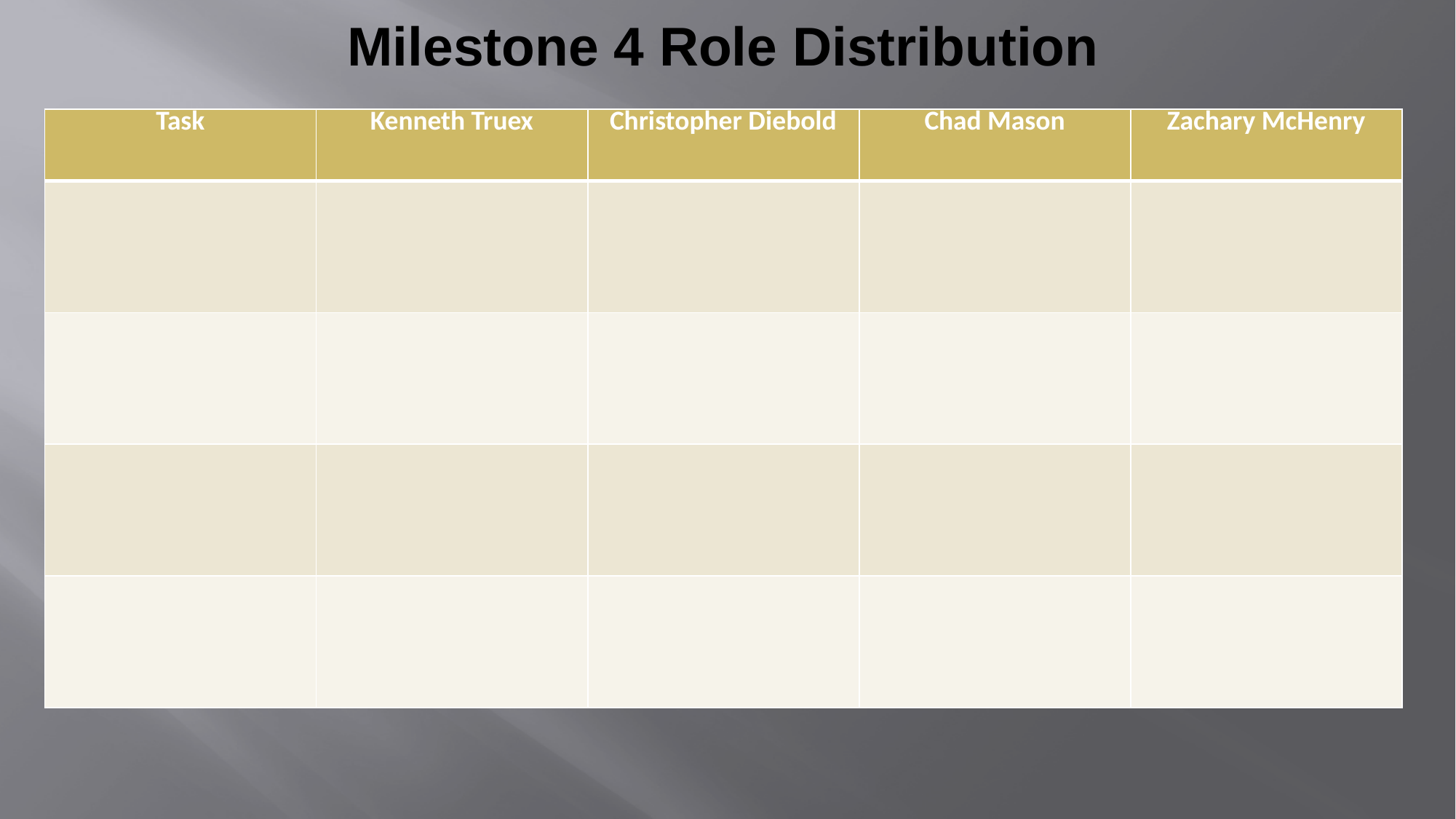

# Milestone 4 Role Distribution
| Task | Kenneth Truex | Christopher Diebold | Chad Mason | Zachary McHenry |
| --- | --- | --- | --- | --- |
|  |  |  |  |  |
|  |  |  |  |  |
|  |  |  |  |  |
|  |  |  |  |  |